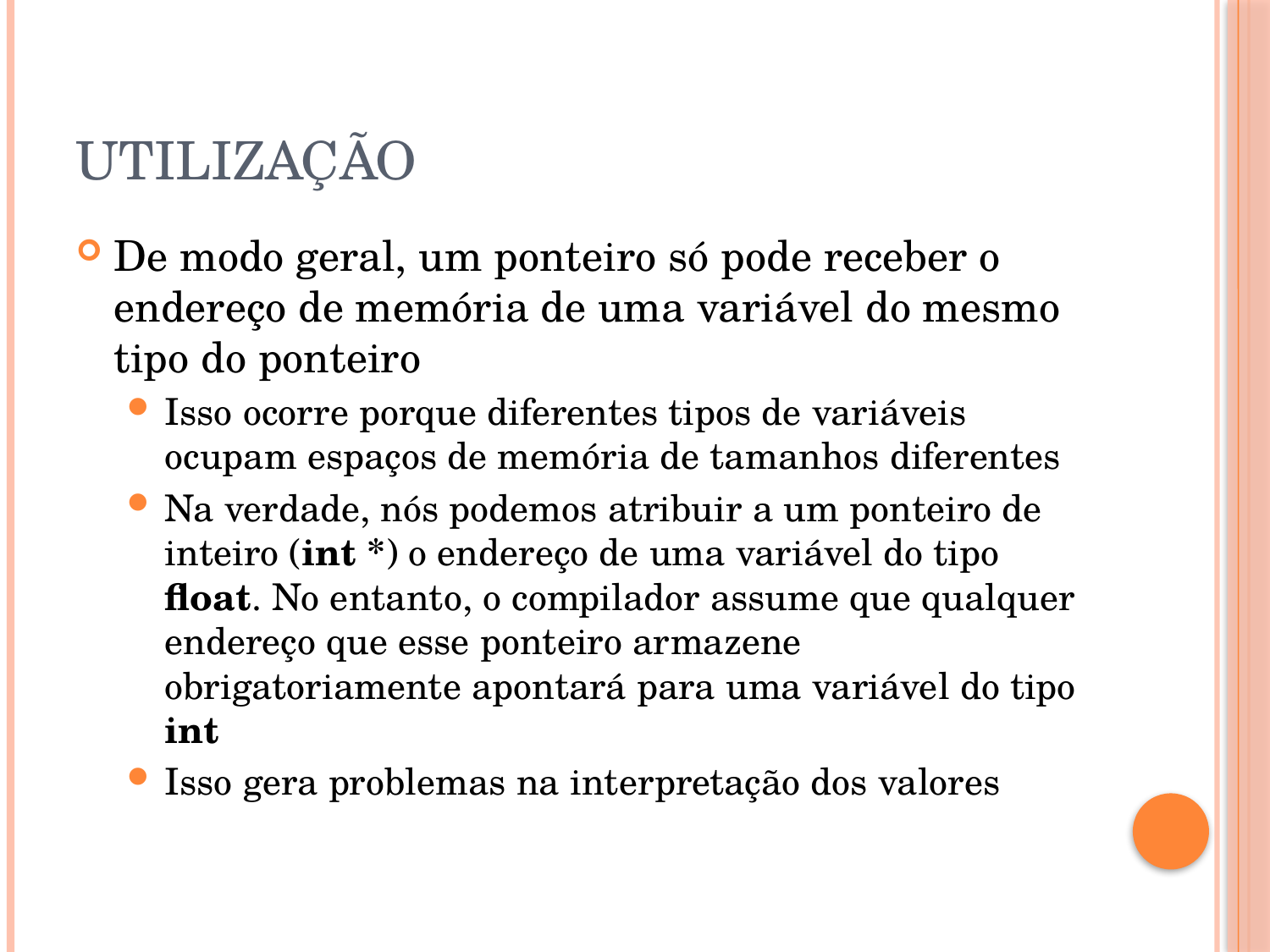

# Utilização
De modo geral, um ponteiro só pode receber o endereço de memória de uma variável do mesmo tipo do ponteiro
Isso ocorre porque diferentes tipos de variáveis ocupam espaços de memória de tamanhos diferentes
Na verdade, nós podemos atribuir a um ponteiro de inteiro (int *) o endereço de uma variável do tipo float. No entanto, o compilador assume que qualquer endereço que esse ponteiro armazene obrigatoriamente apontará para uma variável do tipo int
Isso gera problemas na interpretação dos valores